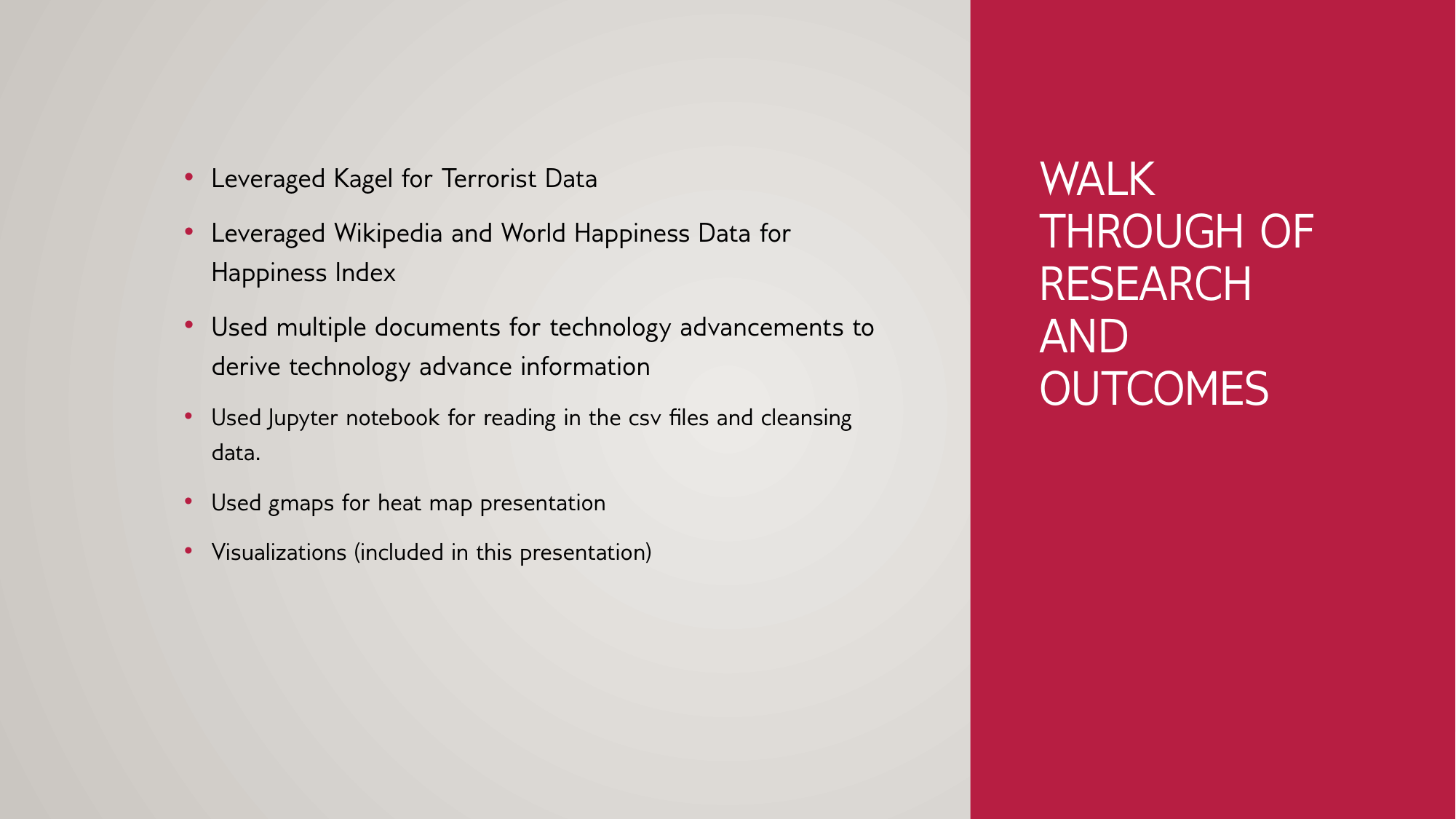

# Walk through of research and outcomes
Leveraged Kagel for Terrorist Data
Leveraged Wikipedia and World Happiness Data for Happiness Index
Used multiple documents for technology advancements to derive technology advance information
Used Jupyter notebook for reading in the csv files and cleansing data.
Used gmaps for heat map presentation
Visualizations (included in this presentation)